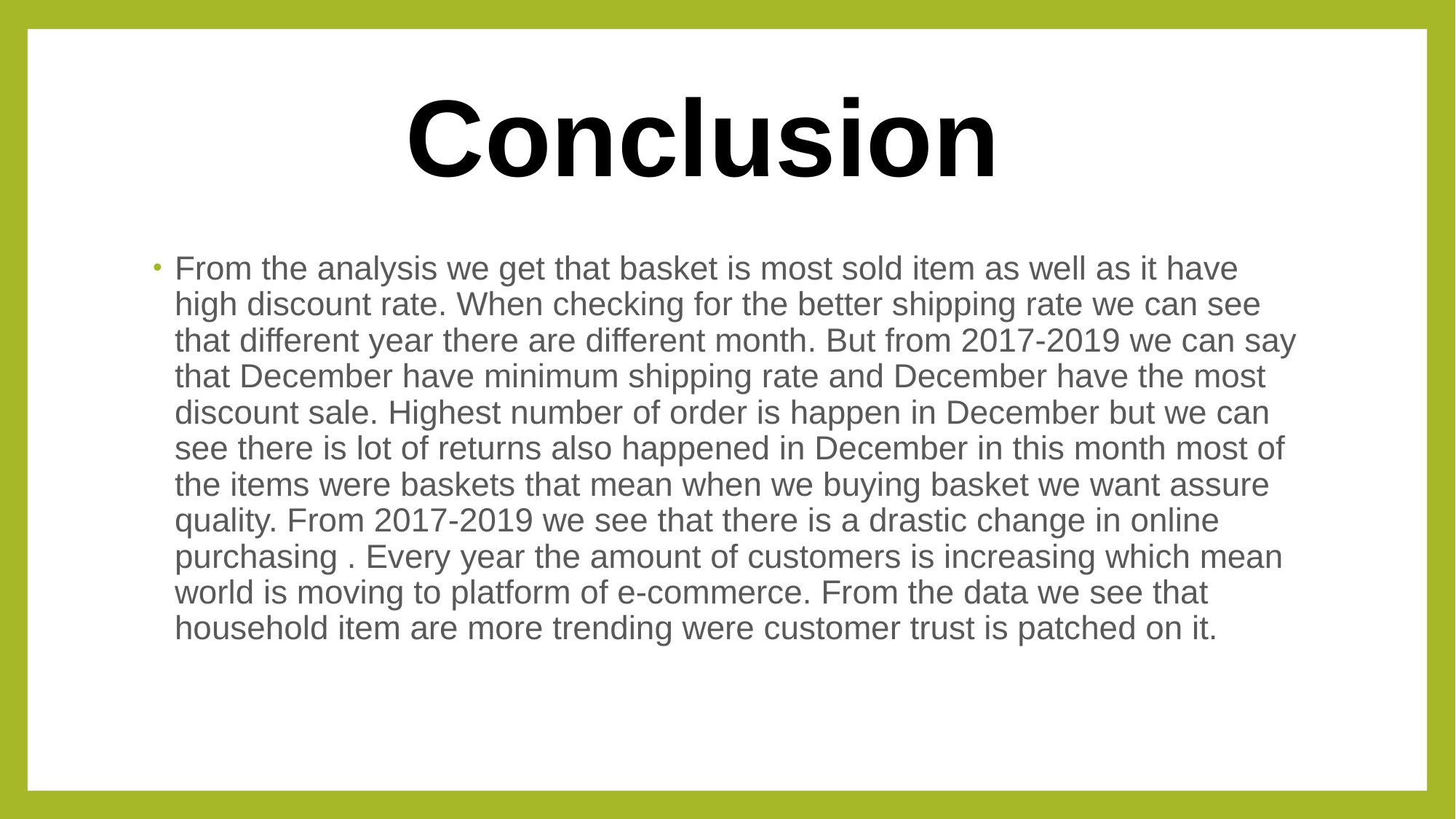

Conclusion
From the analysis we get that basket is most sold item as well as it have  high discount rate. When checking for the better shipping rate we can see that different year there are different month. But from 2017-2019 we can say that December have minimum shipping rate and December have the most discount sale. Highest number of order is happen in December but we can see there is lot of returns also happened in December in this month most of the items were baskets that mean when we buying basket we want assure quality. From 2017-2019 we see that there is a drastic change in online purchasing . Every year the amount of customers is increasing which mean world is moving to platform of e-commerce. From the data we see that household item are more trending were customer trust is patched on it.